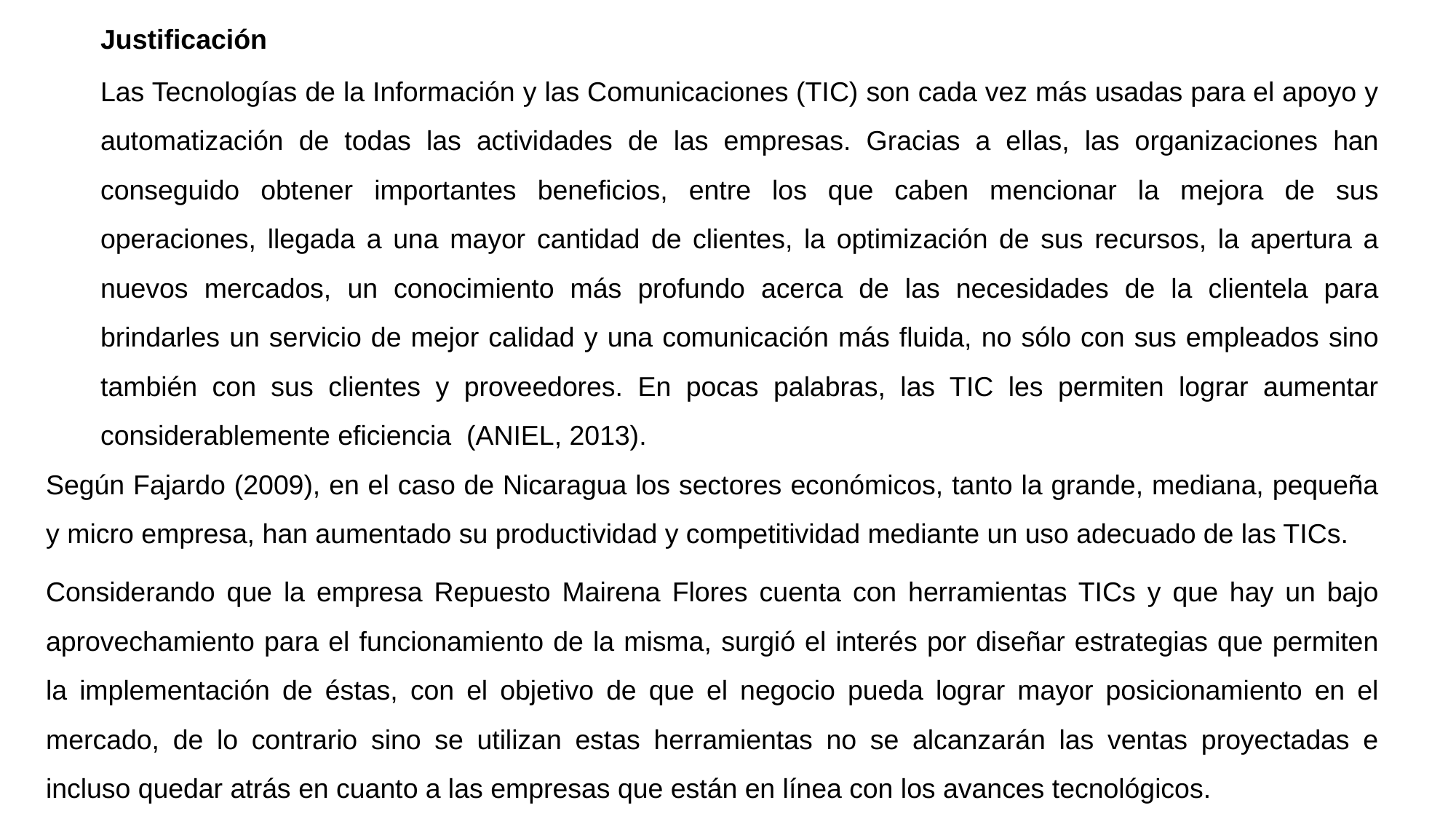

Justificación
Las Tecnologías de la Información y las Comunicaciones (TIC) son cada vez más usadas para el apoyo y automatización de todas las actividades de las empresas. Gracias a ellas, las organizaciones han conseguido obtener importantes beneficios, entre los que caben mencionar la mejora de sus operaciones, llegada a una mayor cantidad de clientes, la optimización de sus recursos, la apertura a nuevos mercados, un conocimiento más profundo acerca de las necesidades de la clientela para brindarles un servicio de mejor calidad y una comunicación más fluida, no sólo con sus empleados sino también con sus clientes y proveedores. En pocas palabras, las TIC les permiten lograr aumentar considerablemente eficiencia  (ANIEL, 2013).
Según Fajardo (2009), en el caso de Nicaragua los sectores económicos, tanto la grande, mediana, pequeña y micro empresa, han aumentado su productividad y competitividad mediante un uso adecuado de las TICs.
Considerando que la empresa Repuesto Mairena Flores cuenta con herramientas TICs y que hay un bajo aprovechamiento para el funcionamiento de la misma, surgió el interés por diseñar estrategias que permiten la implementación de éstas, con el objetivo de que el negocio pueda lograr mayor posicionamiento en el mercado, de lo contrario sino se utilizan estas herramientas no se alcanzarán las ventas proyectadas e incluso quedar atrás en cuanto a las empresas que están en línea con los avances tecnológicos.